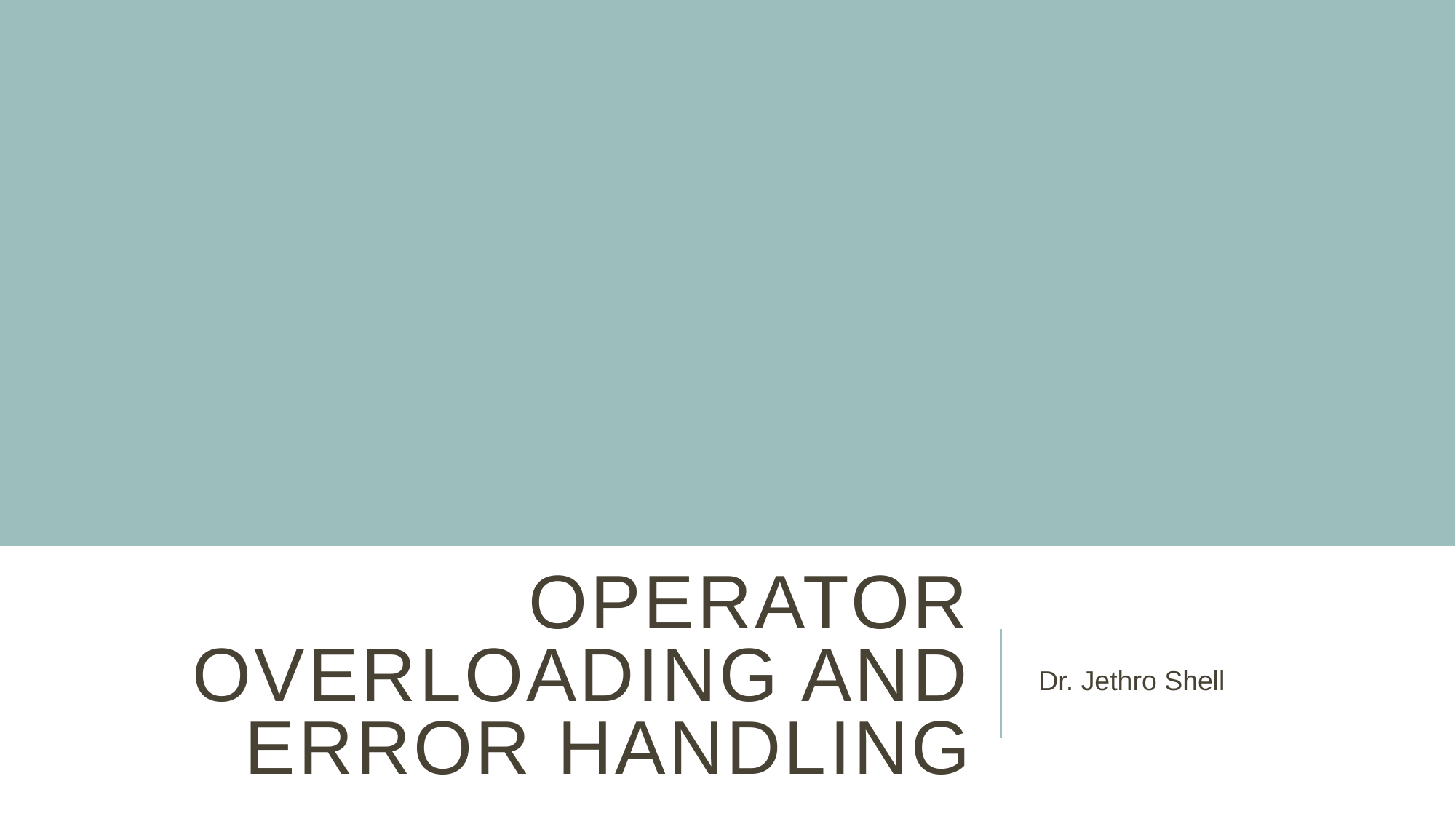

# Operator overloading and error handling
Dr. Jethro Shell